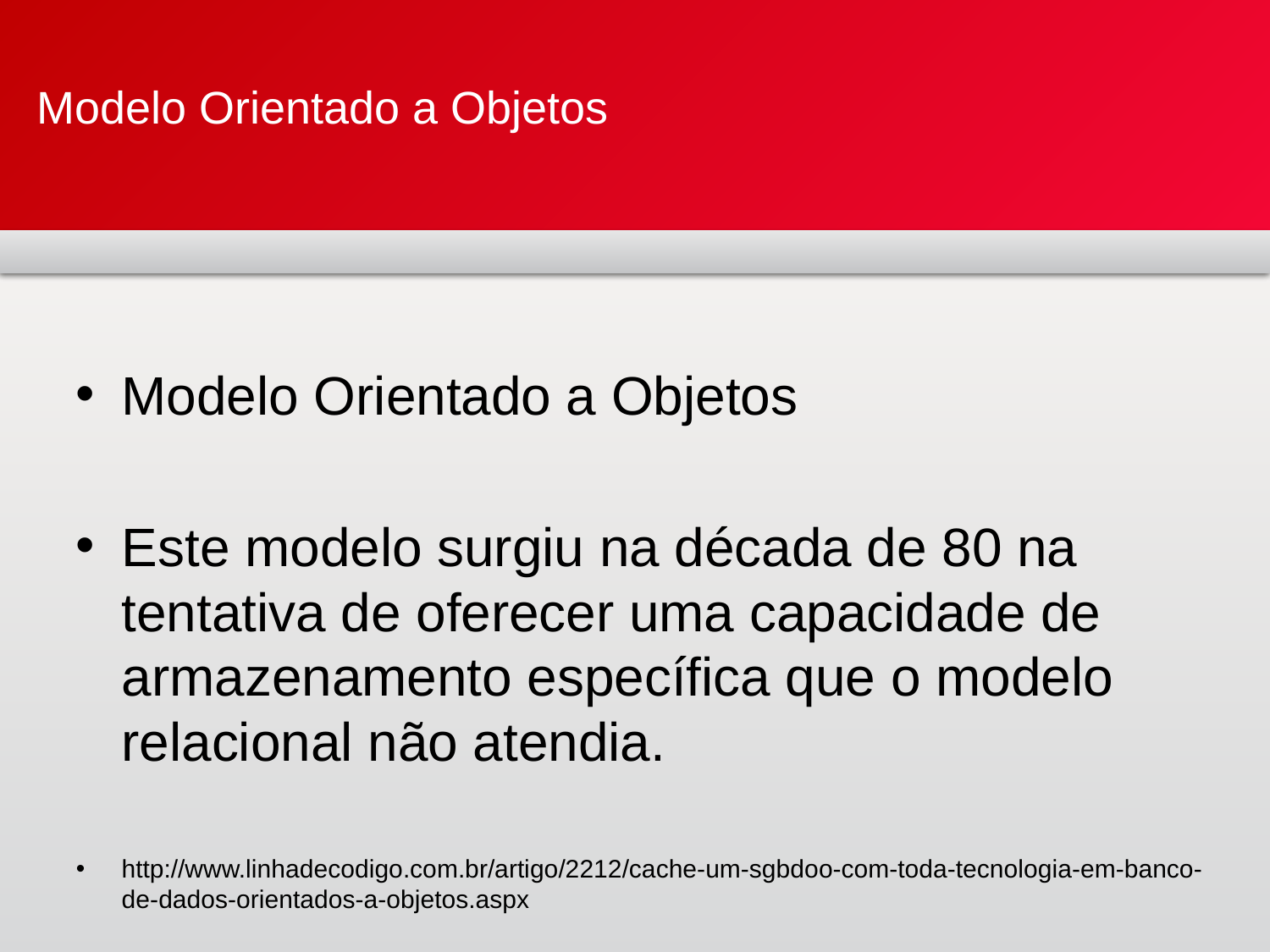

# Modelo Orientado a Objetos
Modelo Orientado a Objetos

Este modelo surgiu na década de 80 na tentativa de oferecer uma capacidade de armazenamento específica que o modelo relacional não atendia.

http://www.linhadecodigo.com.br/artigo/2212/cache-um-sgbdoo-com-toda-tecnologia-em-banco-de-dados-orientados-a-objetos.aspx